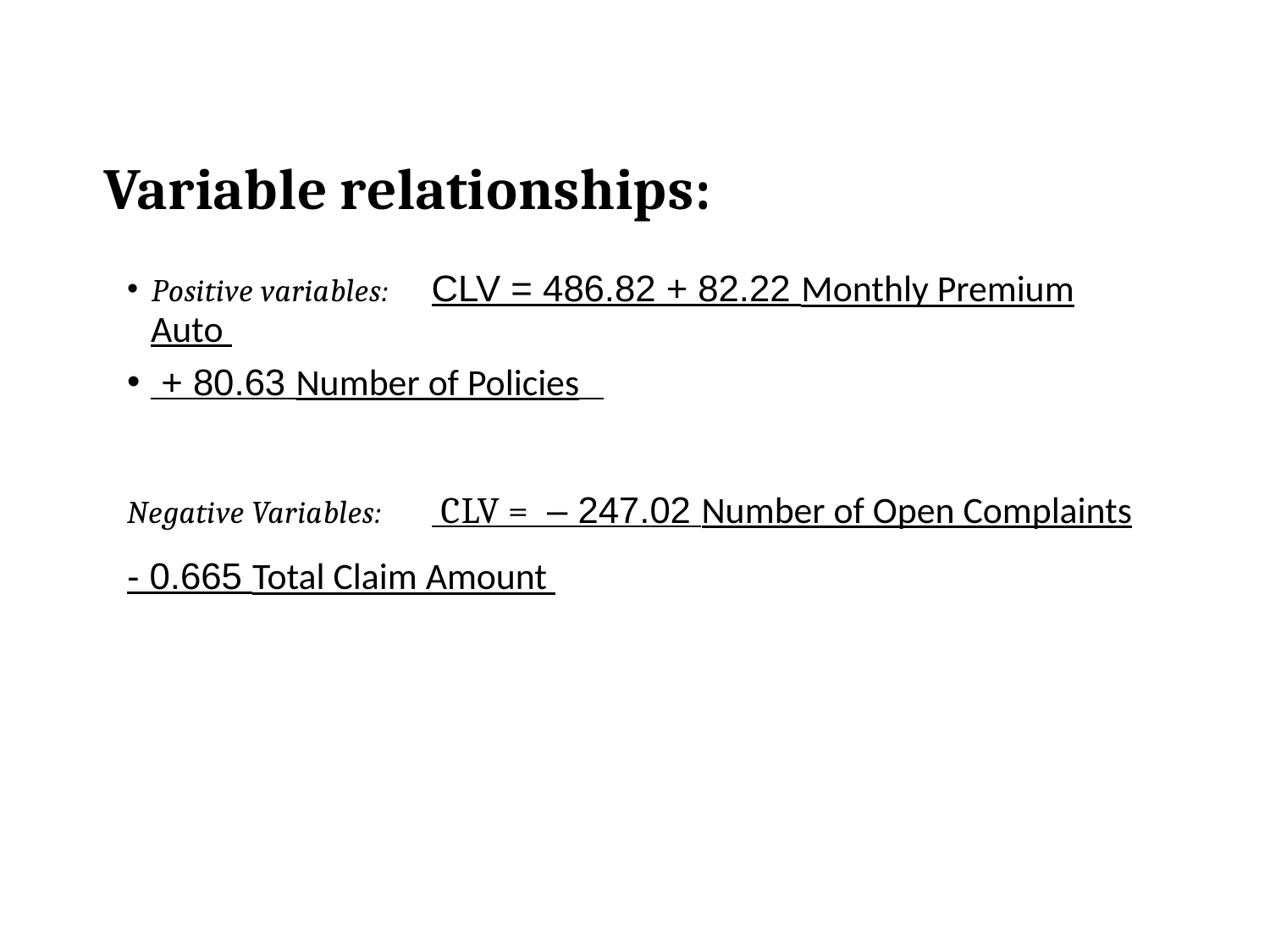

# Variable relationships:

Positive variables:      CLV = 486.82 + 82.22 Monthly Premium Auto
 + 80.63 Number of Policies

Negative Variables:        CLV =  – 247.02 Number of Open Complaints - 0.665 Total Claim Amount